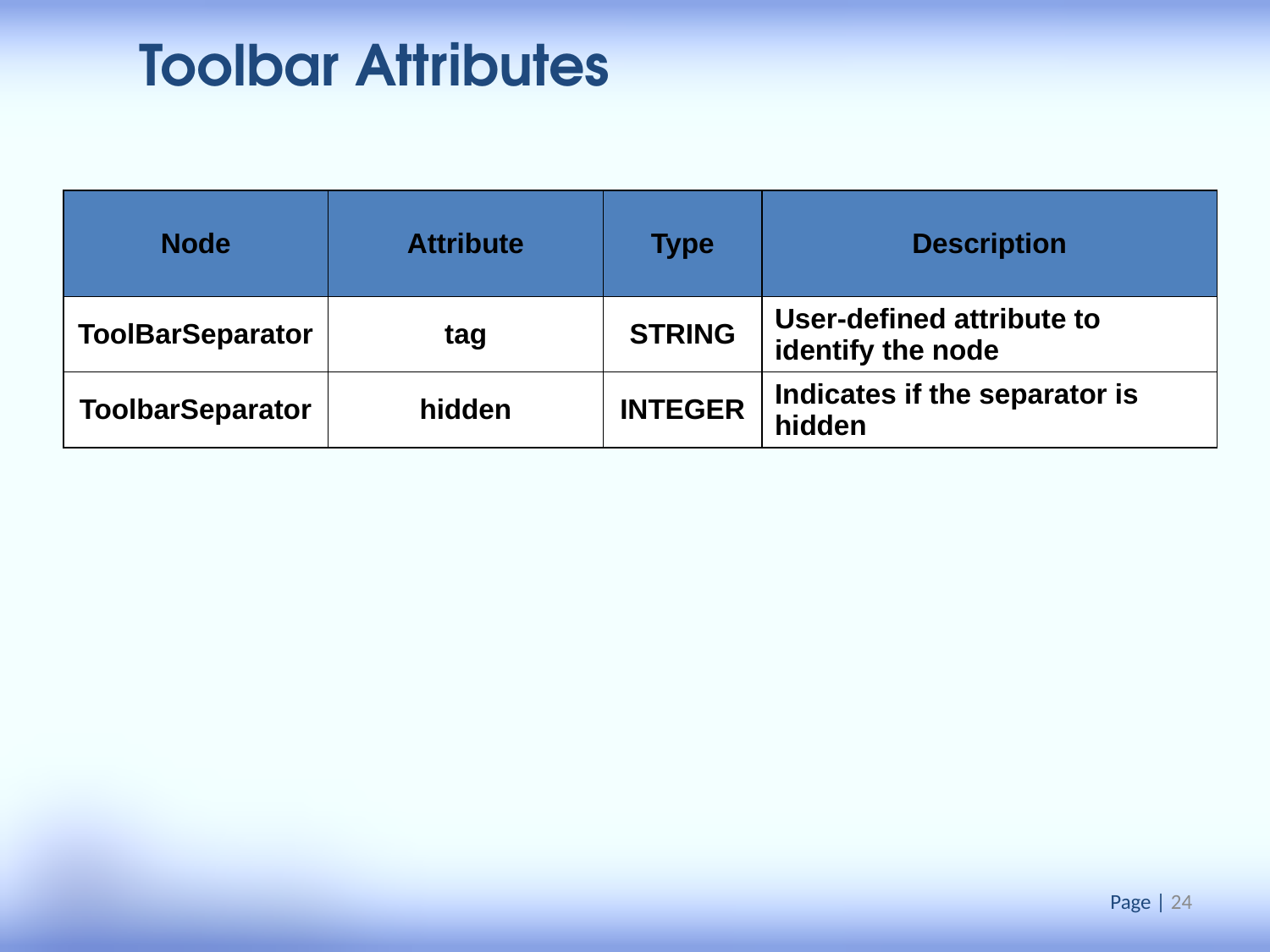

Toolbar Attributes
| Node | Attribute | Type | Description |
| --- | --- | --- | --- |
| ToolBarSeparator | tag | STRING | User-defined attribute to identify the node |
| ToolbarSeparator | hidden | INTEGER | Indicates if the separator is hidden |